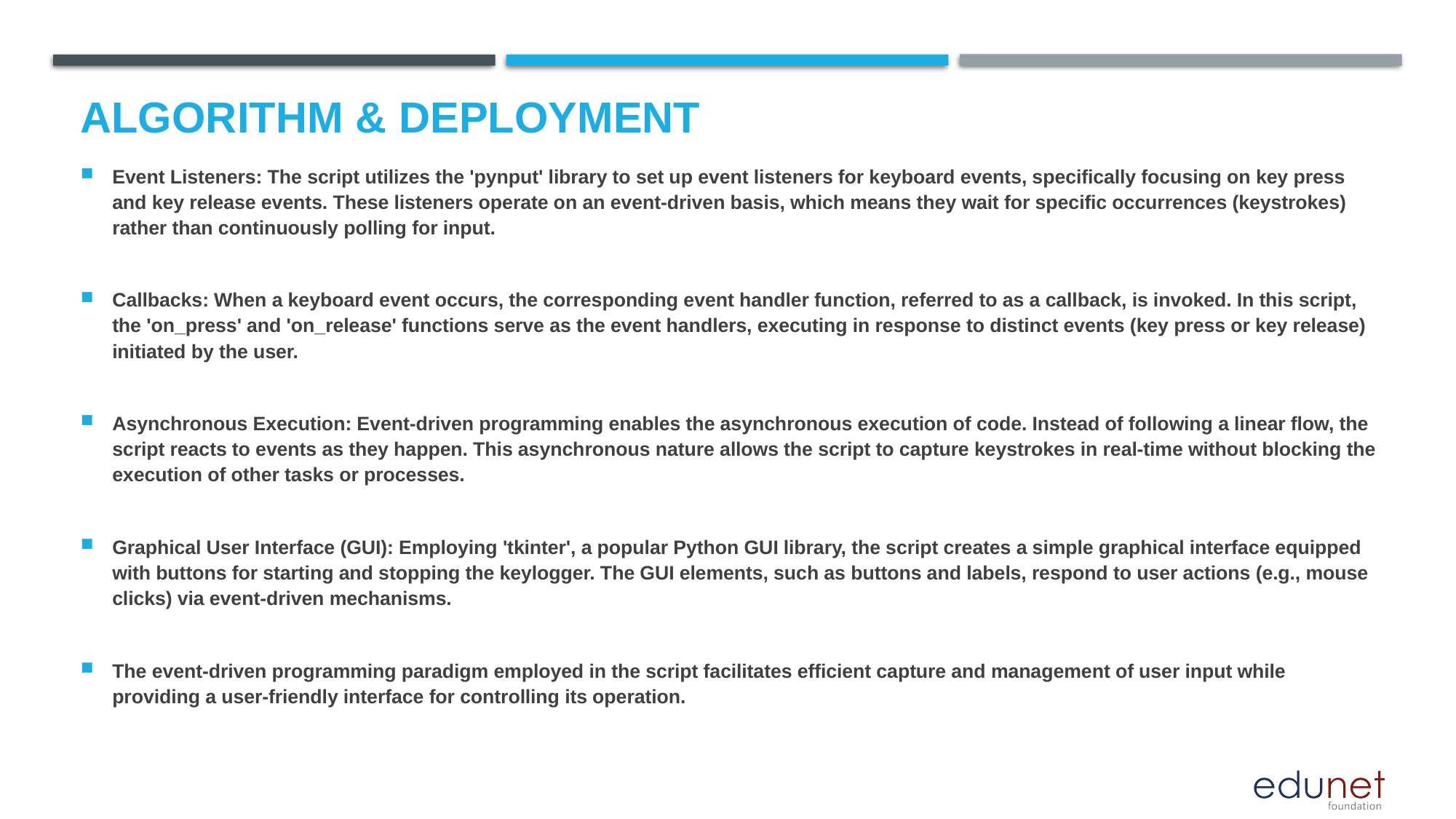

# Algorithm & Deployment
Event Listeners: The script utilizes the 'pynput' library to set up event listeners for keyboard events, specifically focusing on key press and key release events. These listeners operate on an event-driven basis, which means they wait for specific occurrences (keystrokes) rather than continuously polling for input.

Callbacks: When a keyboard event occurs, the corresponding event handler function, referred to as a callback, is invoked. In this script, the 'on_press' and 'on_release' functions serve as the event handlers, executing in response to distinct events (key press or key release) initiated by the user.

Asynchronous Execution: Event-driven programming enables the asynchronous execution of code. Instead of following a linear flow, the script reacts to events as they happen. This asynchronous nature allows the script to capture keystrokes in real-time without blocking the execution of other tasks or processes.

Graphical User Interface (GUI): Employing 'tkinter', a popular Python GUI library, the script creates a simple graphical interface equipped with buttons for starting and stopping the keylogger. The GUI elements, such as buttons and labels, respond to user actions (e.g., mouse clicks) via event-driven mechanisms.

The event-driven programming paradigm employed in the script facilitates efficient capture and management of user input while providing a user-friendly interface for controlling its operation.